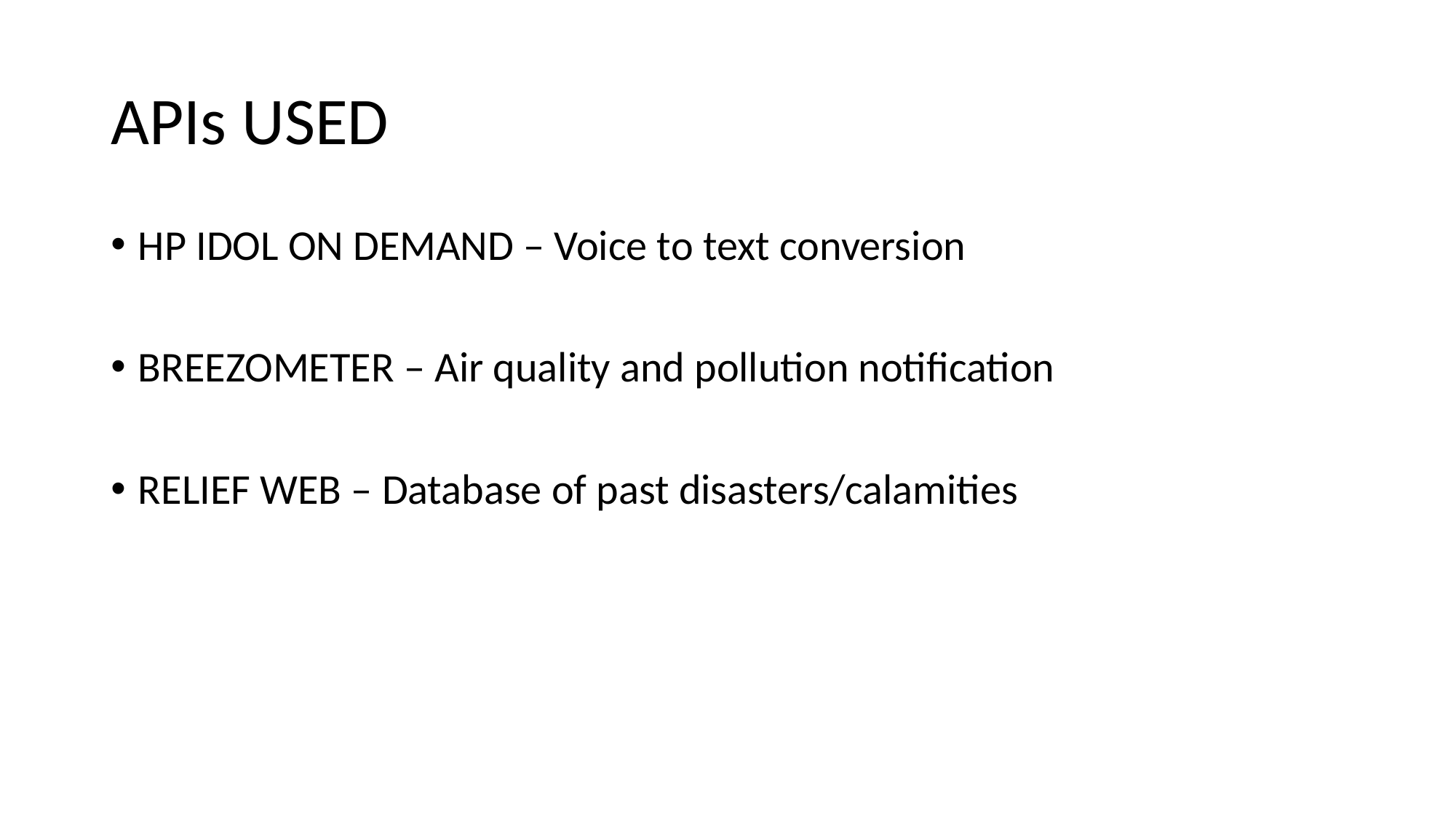

# APIs USED
HP IDOL ON DEMAND – Voice to text conversion

BREEZOMETER – Air quality and pollution notification

RELIEF WEB – Database of past disasters/calamities